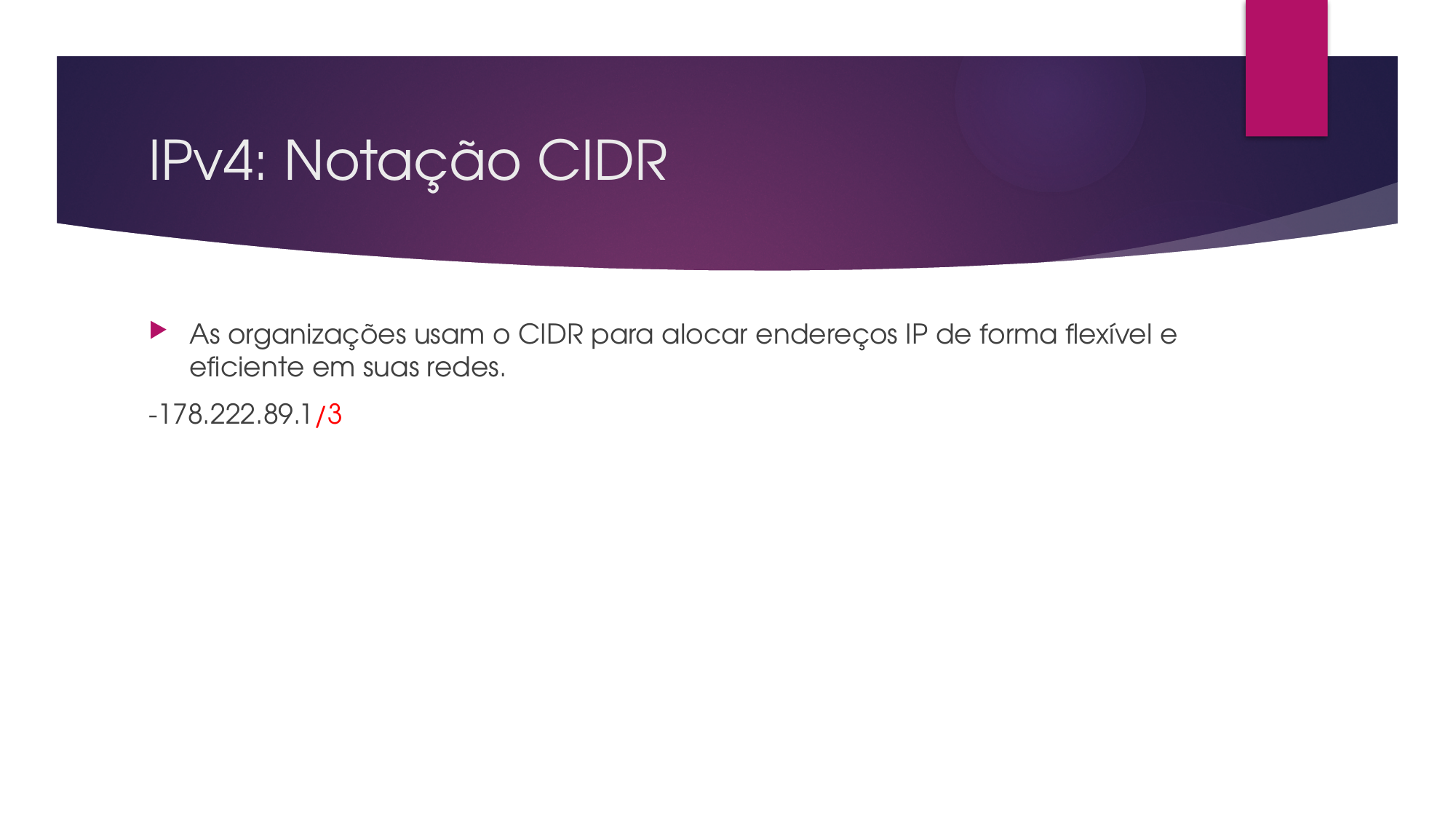

# IPv4: Notação CIDR
As organizações usam o CIDR para alocar endereços IP de forma flexível e eficiente em suas redes.
-178.222.89.1/3